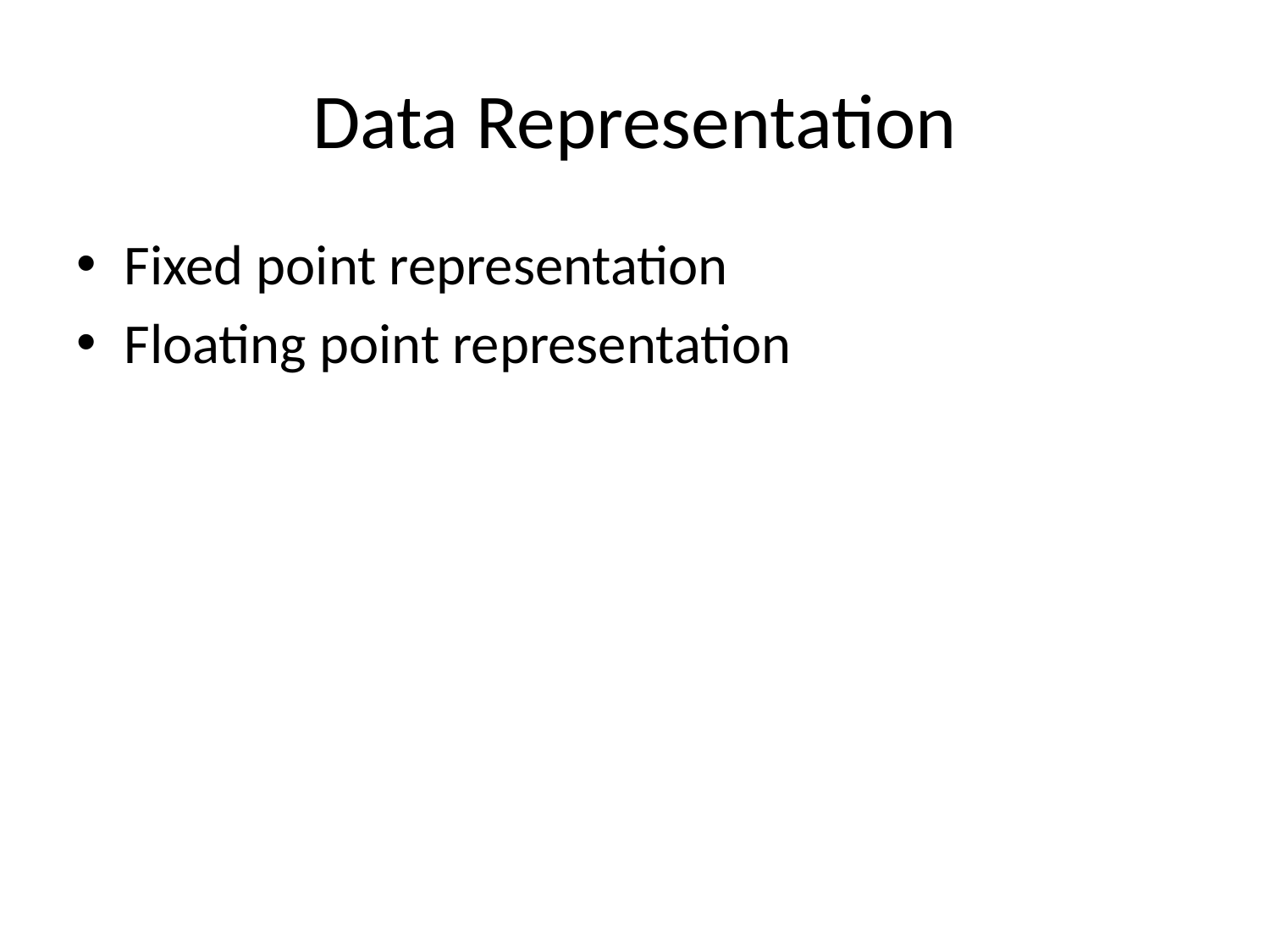

# Data Representation
Fixed point representation
Floating point representation